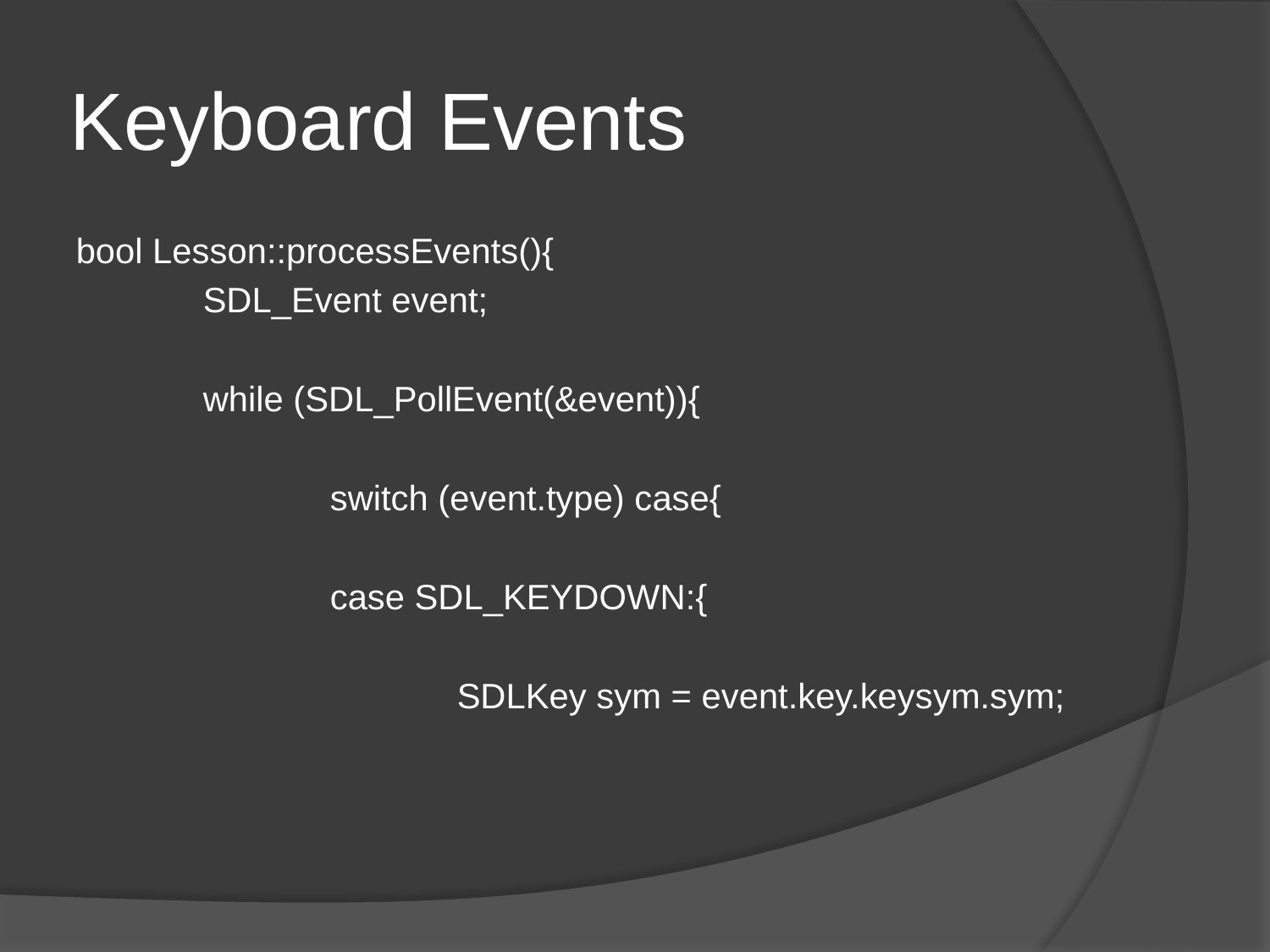

# Keyboard Events
bool Lesson::processEvents(){
	SDL_Event event;

	while (SDL_PollEvent(&event)){

		switch (event.type) case{

		case SDL_KEYDOWN:{

			SDLKey sym = event.key.keysym.sym;